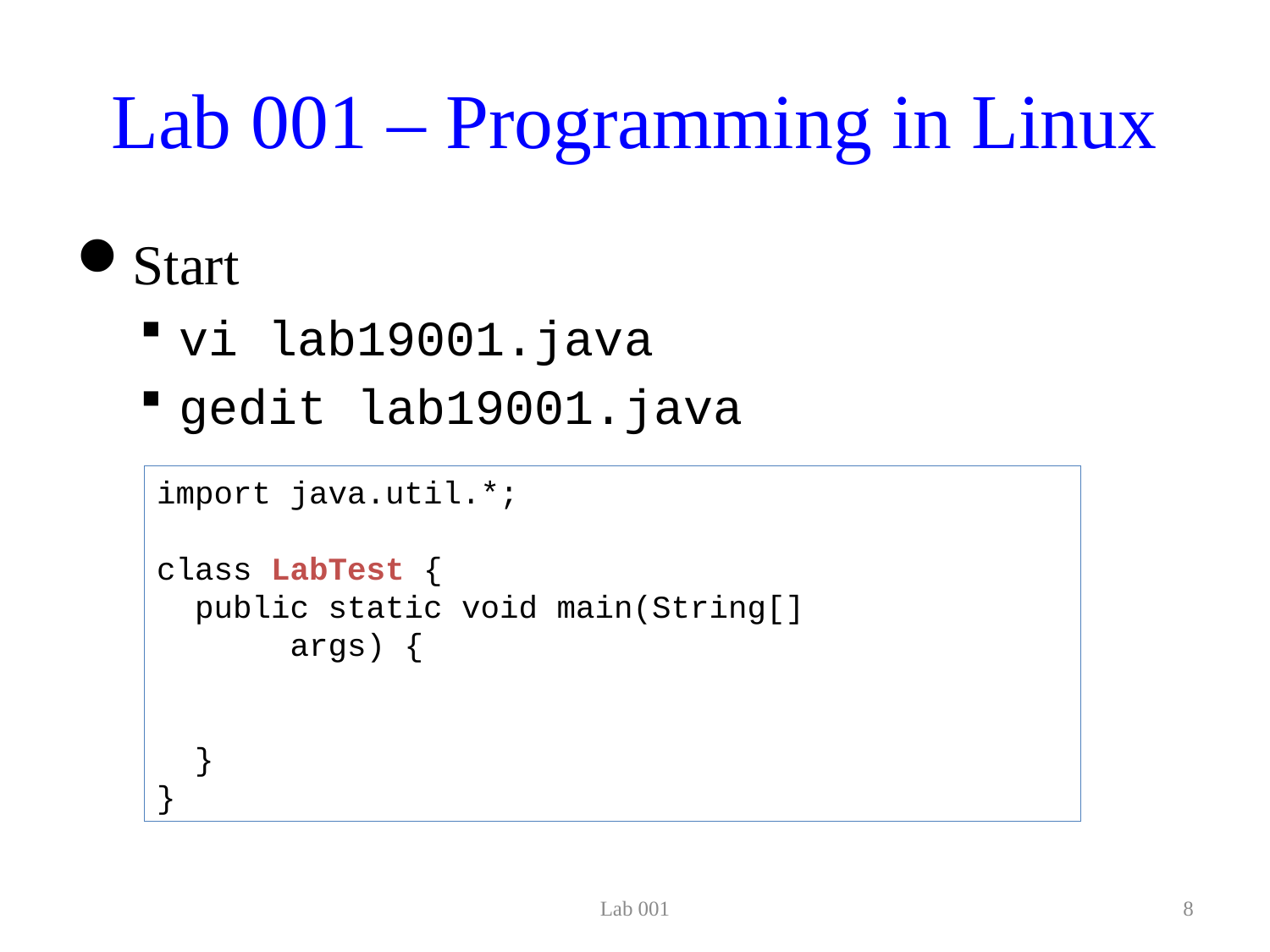

# Lab 001 – Programming in Linux
Start
vi lab19001.java
gedit lab19001.java

import java.util.*;

class LabTest {
  public static void main(String[]
       args) {

  }
}
Lab 001
8